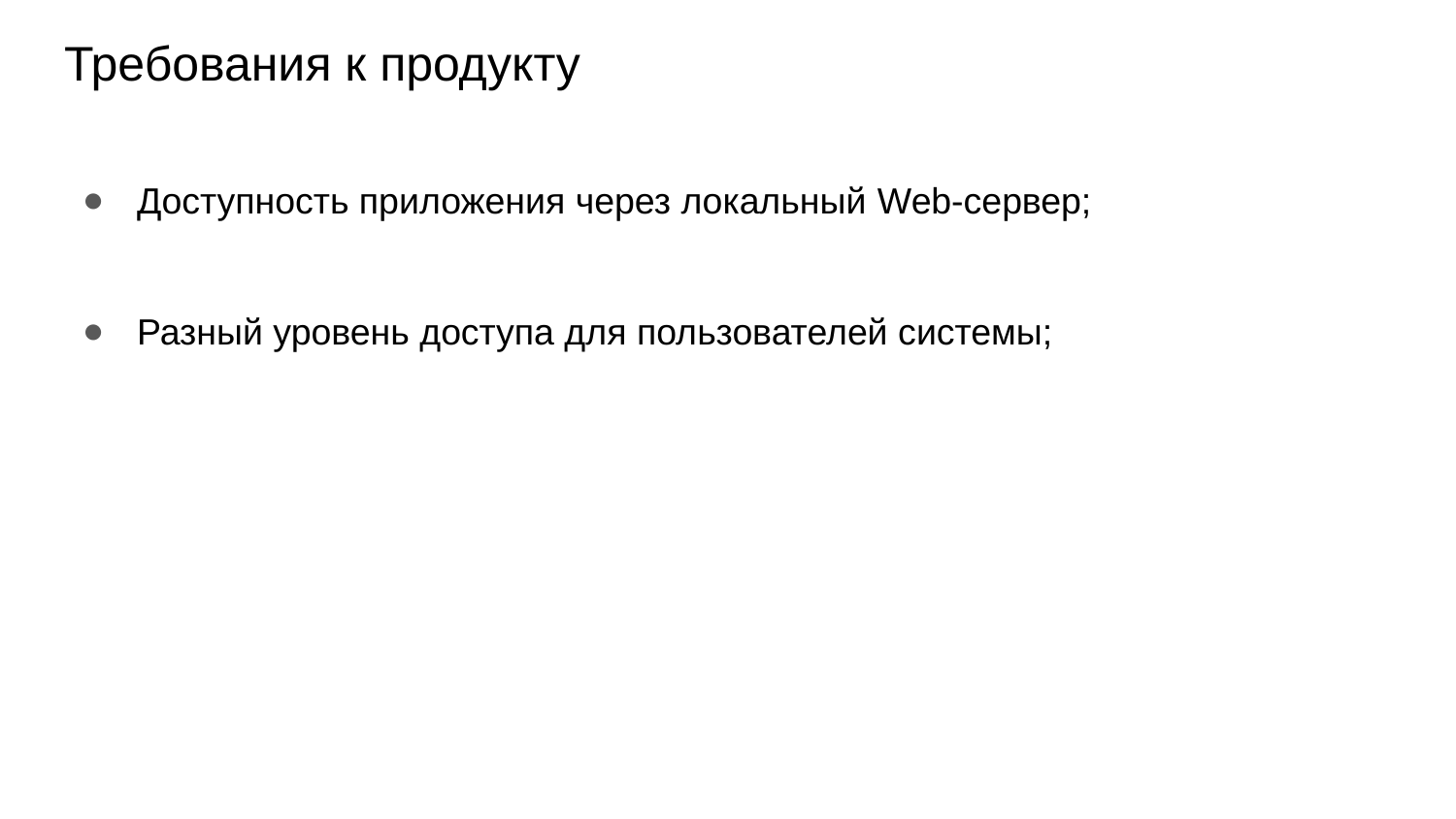

# Требования к продукту
Доступность приложения через локальный Web-сервер;

Разный уровень доступа для пользователей системы;